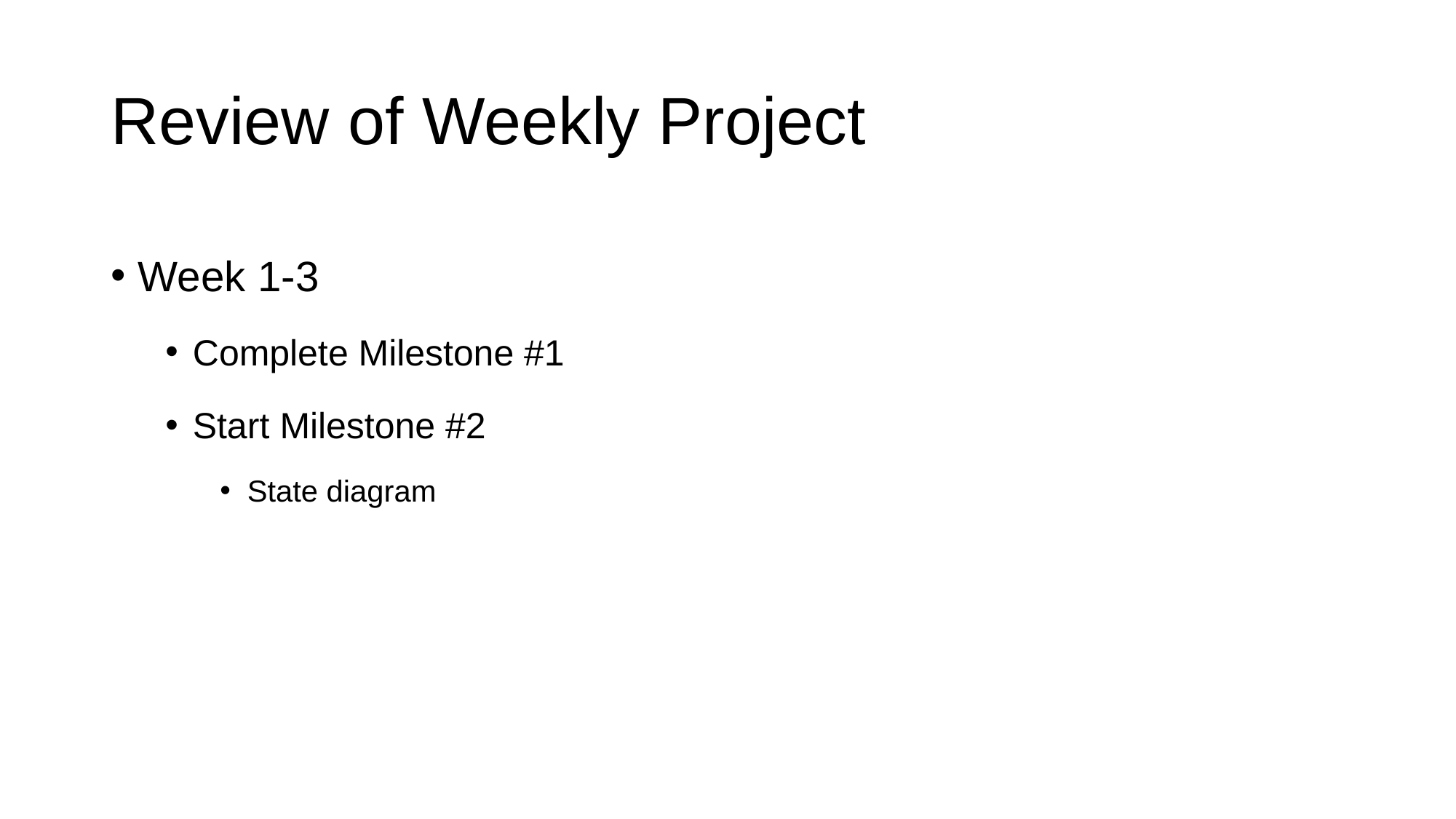

# Review of Weekly Project
Week 1-3
Complete Milestone #1
Start Milestone #2
State diagram